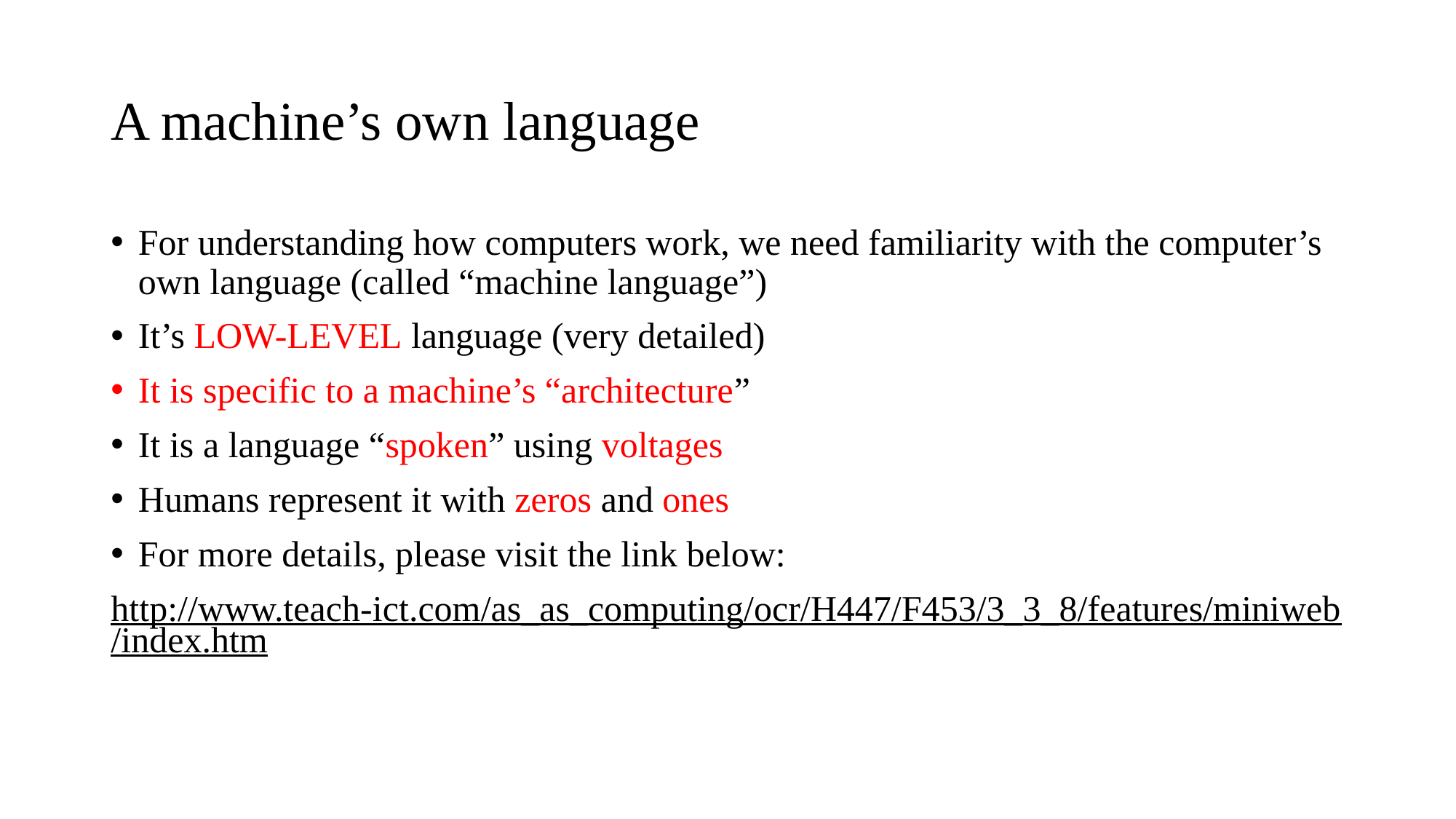

# A machine’s own language
For understanding how computers work, we need familiarity with the computer’s own language (called “machine language”)
It’s LOW-LEVEL language (very detailed)
It is specific to a machine’s “architecture”
It is a language “spoken” using voltages
Humans represent it with zeros and ones
For more details, please visit the link below:
http://www.teach-ict.com/as_as_computing/ocr/H447/F453/3_3_8/features/miniweb/index.htm